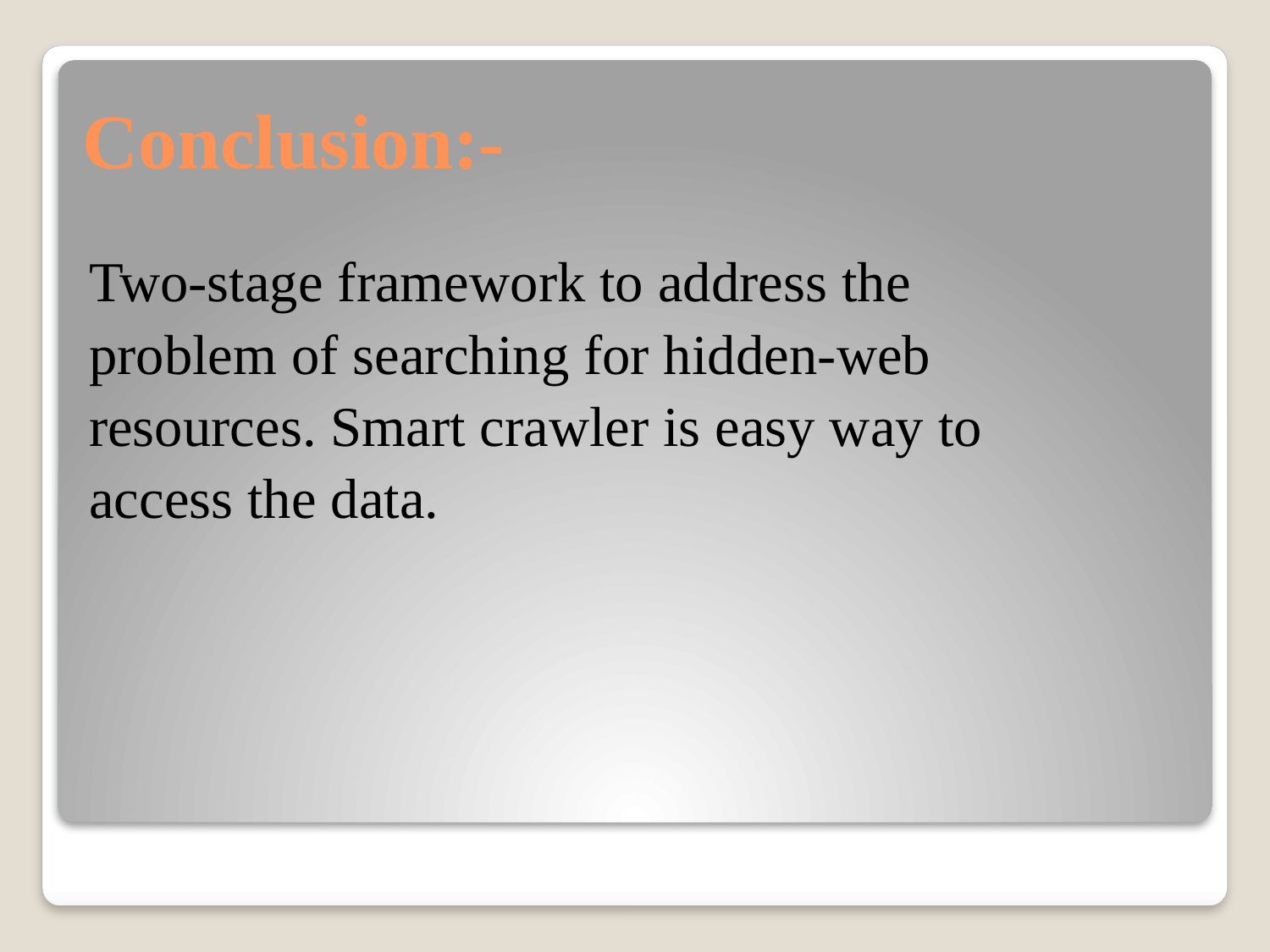

# Conclusion:-
Two-stage framework to address the
problem of searching for hidden-web
resources. Smart crawler is easy way to
access the data.